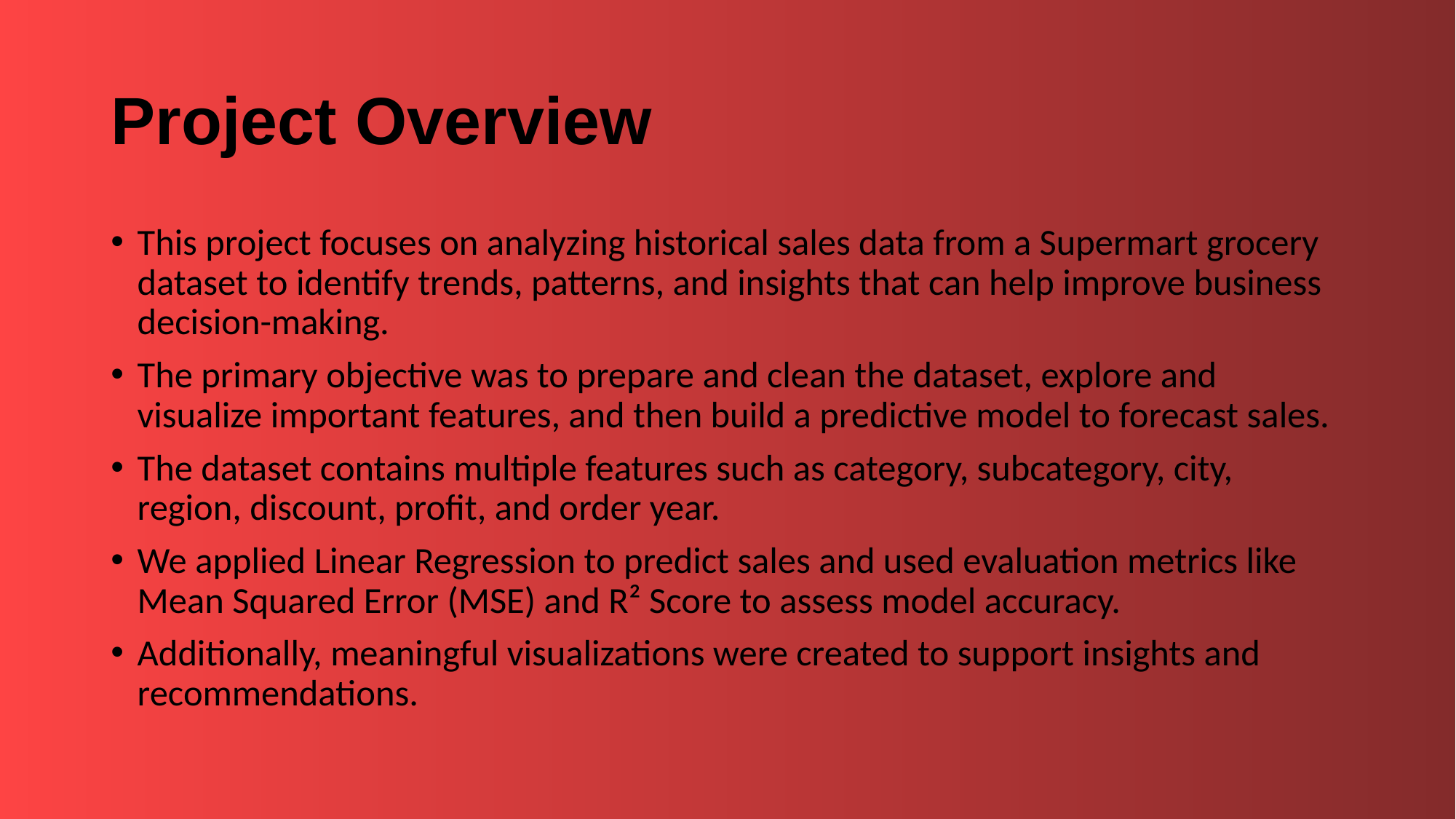

# Project Overview
This project focuses on analyzing historical sales data from a Supermart grocery dataset to identify trends, patterns, and insights that can help improve business decision-making.
The primary objective was to prepare and clean the dataset, explore and visualize important features, and then build a predictive model to forecast sales.
The dataset contains multiple features such as category, subcategory, city, region, discount, profit, and order year.
We applied Linear Regression to predict sales and used evaluation metrics like Mean Squared Error (MSE) and R² Score to assess model accuracy.
Additionally, meaningful visualizations were created to support insights and recommendations.